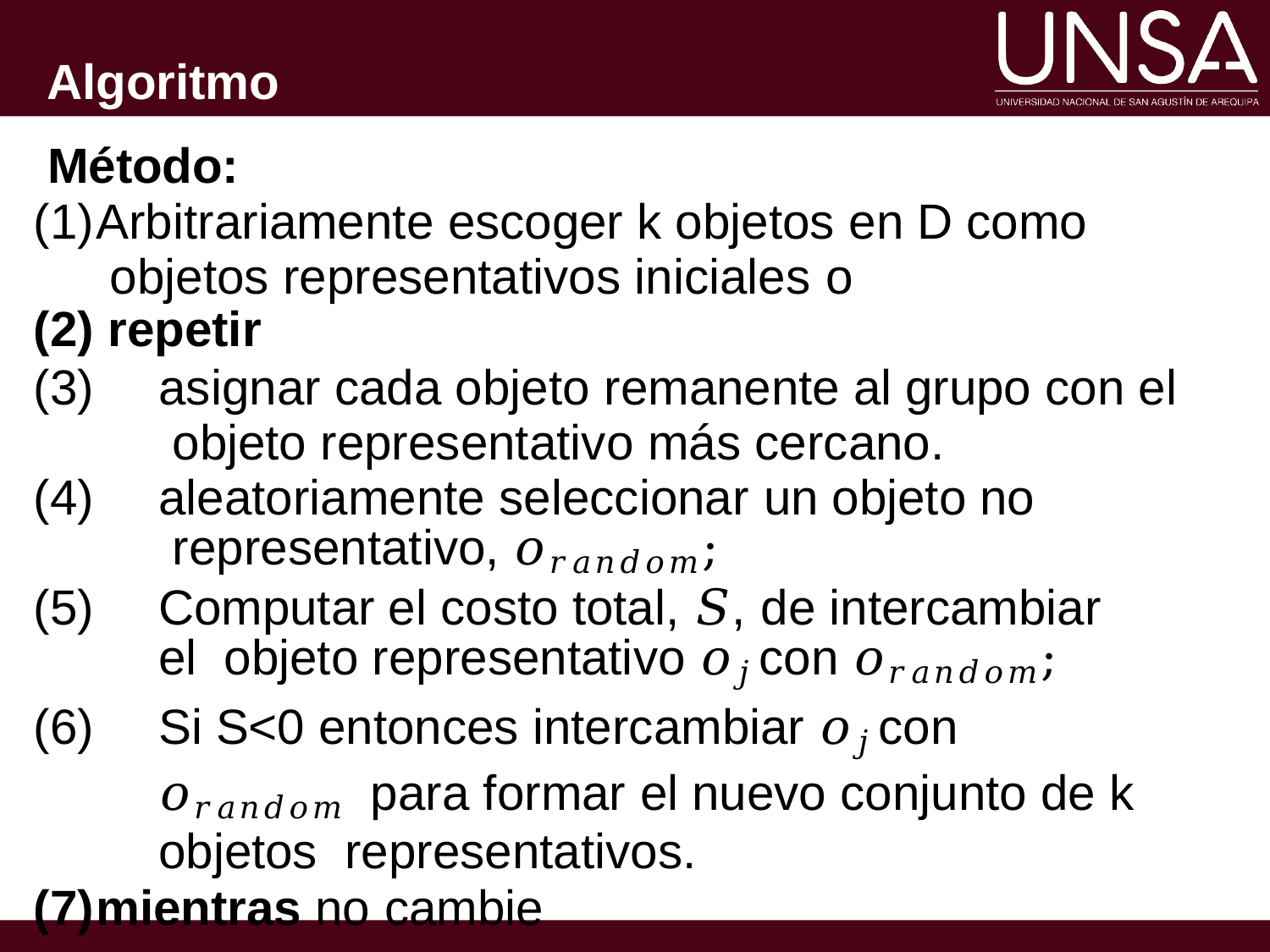

Algoritmo  Método:
Arbitrariamente escoger k objetos en D como  objetos representativos iniciales o
repetir
asignar cada objeto remanente al grupo con el  objeto representativo más cercano.
aleatoriamente seleccionar un objeto no  representativo, 𝑜𝑟𝑎𝑛𝑑𝑜𝑚;
Computar el costo total, 𝑆, de intercambiar el  objeto representativo 𝑜𝑗 con 𝑜𝑟𝑎𝑛𝑑𝑜𝑚;
Si S<0 entonces intercambiar 𝑜𝑗 con 𝑜𝑟𝑎𝑛𝑑𝑜𝑚  para formar el nuevo conjunto de k objetos  representativos.
mientras no cambie